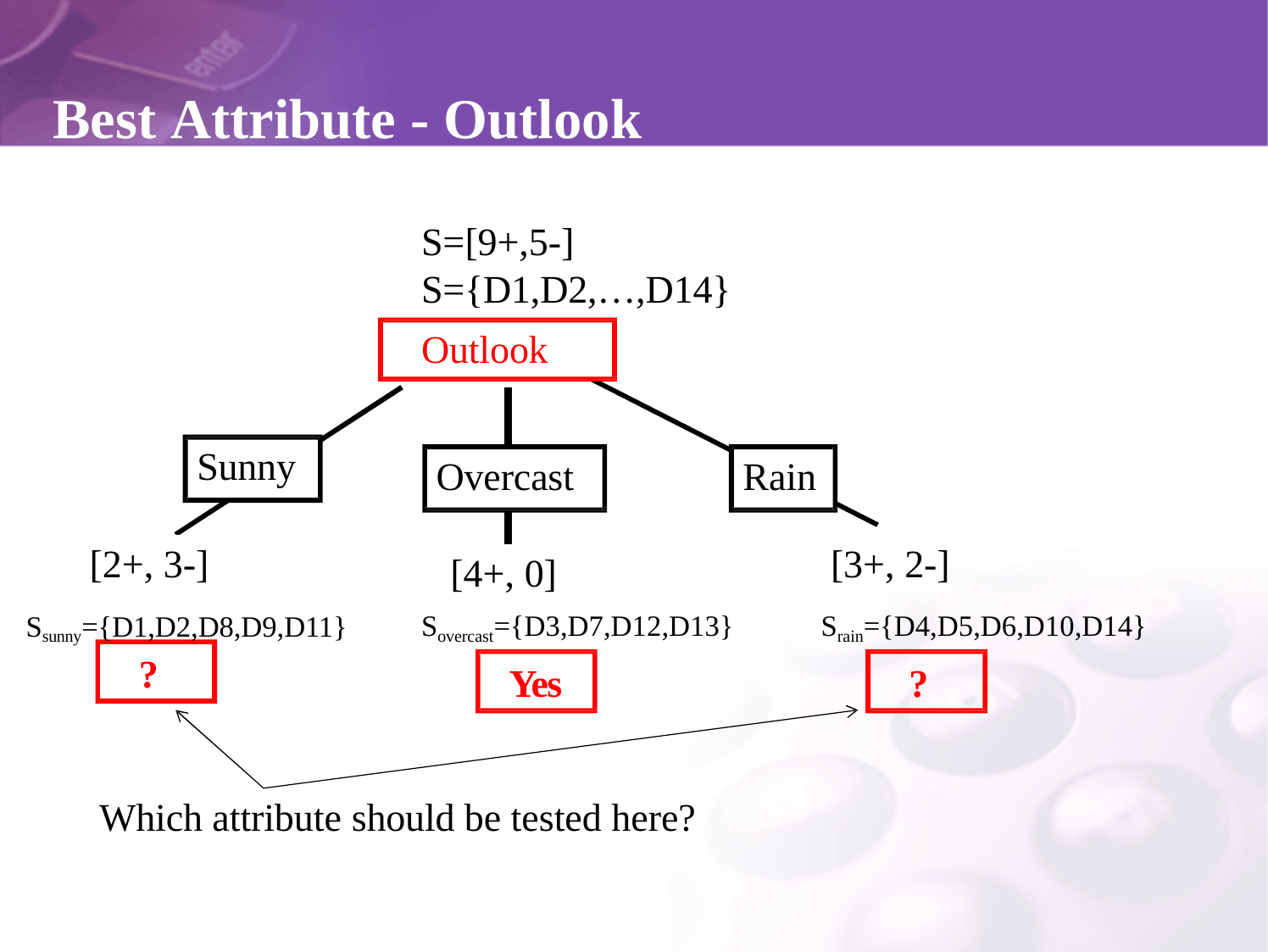

# Best Attribute - Outlook
S=[9+,5-]
S={D1,D2,…,D14}
Outlook

Sunny

Overcast
Rain

[4+, 0]
Sovercast={D3,D7,D12,D13}
Yes

[3+, 2-]
Srain={D4,D5,D6,D10,D14}
?
[2+, 3-]
Ssunny={D1,D2,D8,D9,D11}
?

Which attribute should be tested here?